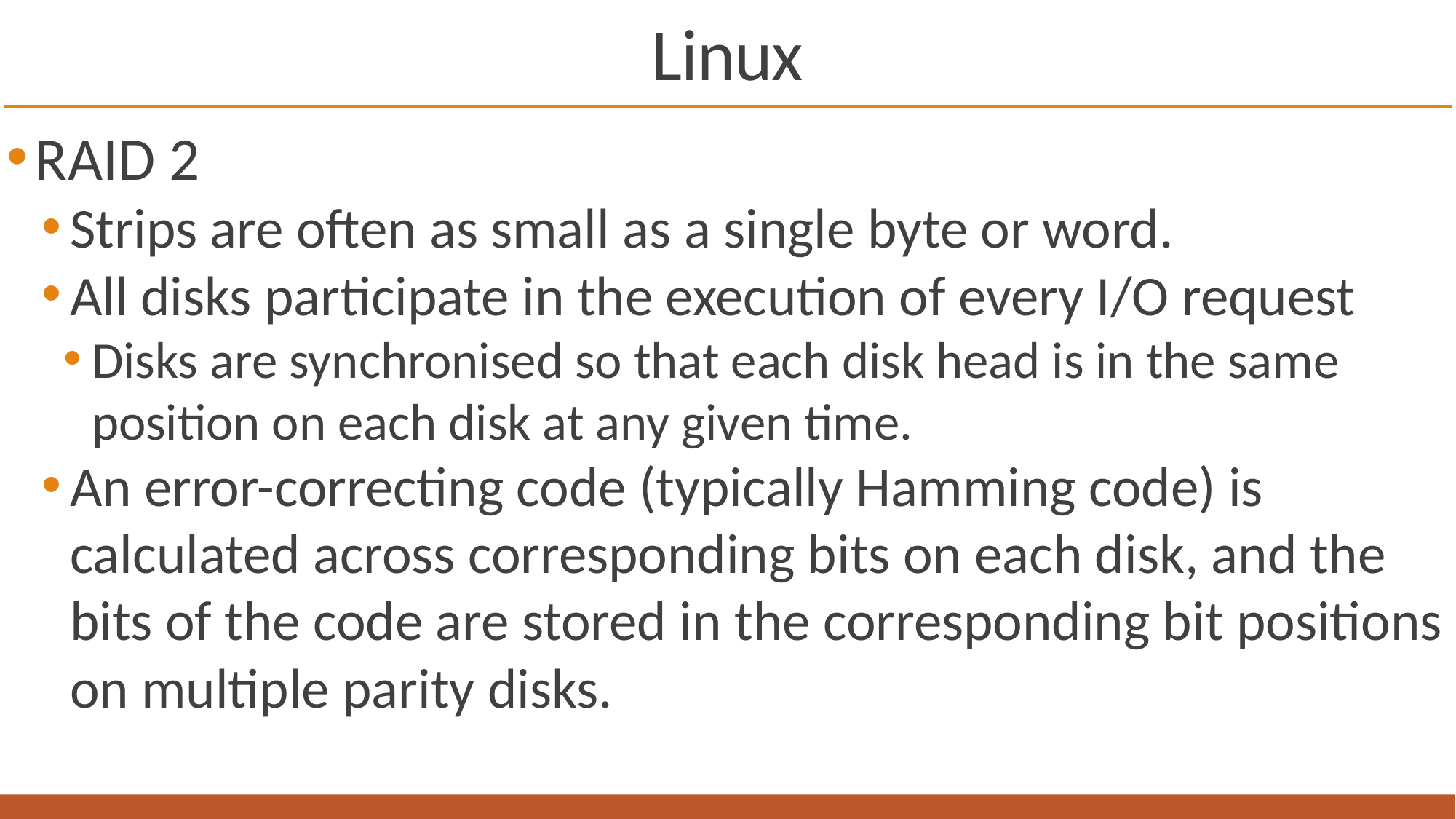

# Linux
RAID 2
Strips are often as small as a single byte or word.
All disks participate in the execution of every I/O request
Disks are synchronised so that each disk head is in the same position on each disk at any given time.
An error-correcting code (typically Hamming code) is calculated across corresponding bits on each disk, and the bits of the code are stored in the corresponding bit positions on multiple parity disks.